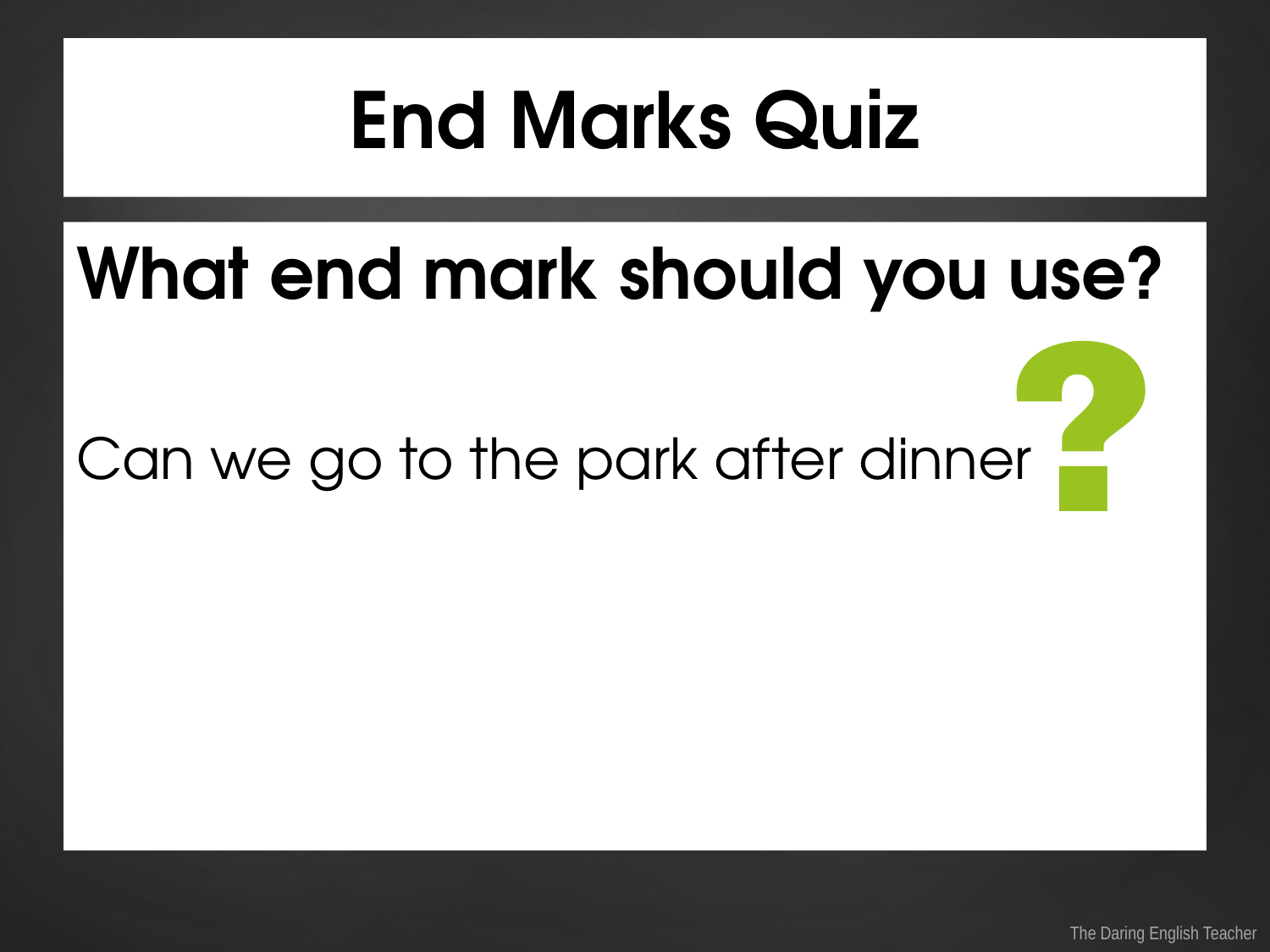

# End Marks Quiz
What end mark should you use?

Can we go to the park after dinner
?